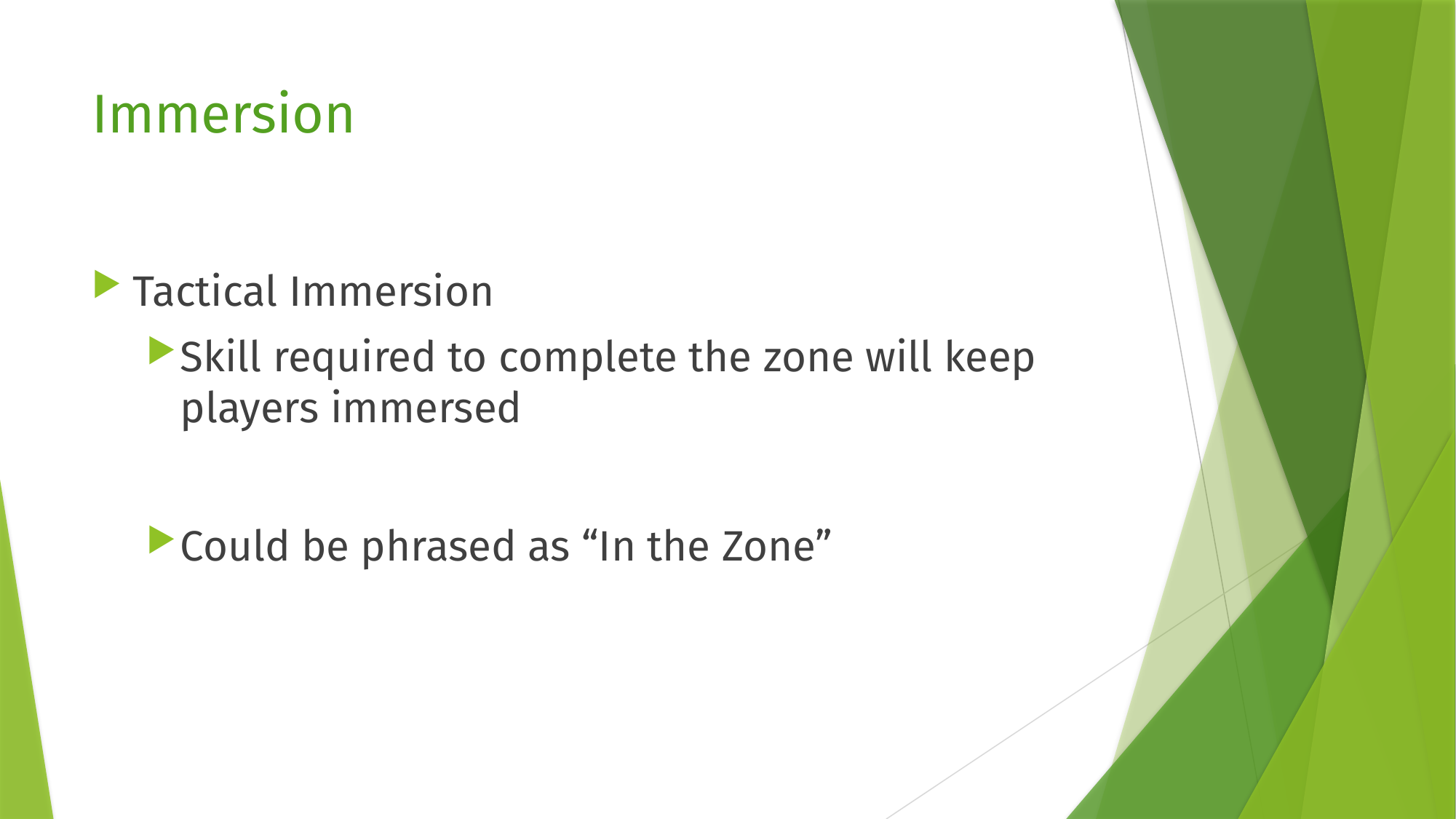

# Immersion
Tactical Immersion
Skill required to complete the zone will keep players immersed

Could be phrased as “In the Zone”